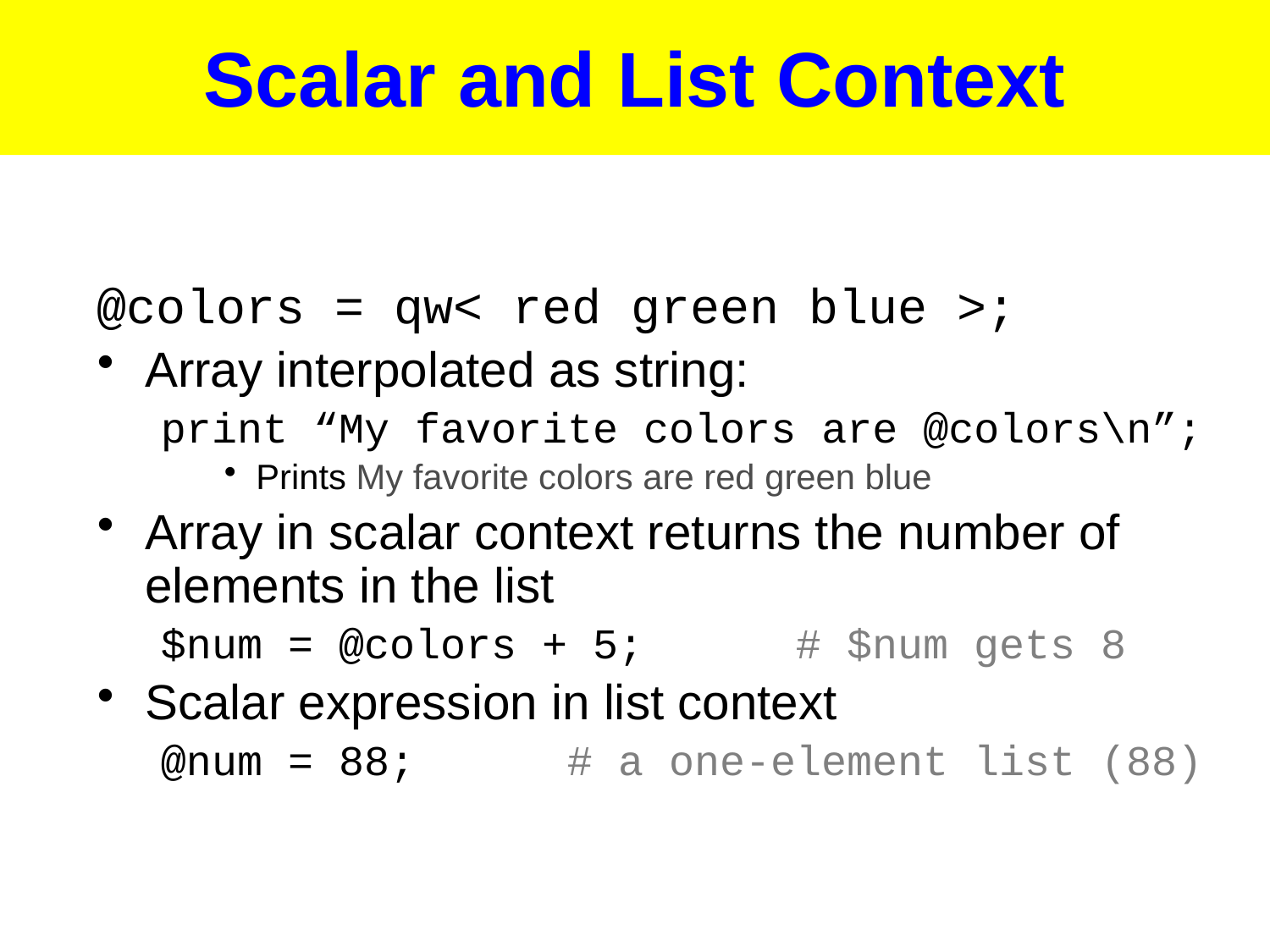

# Scalar and List Context
@colors = qw< red green blue >;
Array interpolated as string:
print “My favorite colors are @colors\n”;
Prints My favorite colors are red green blue
Array in scalar context returns the number of elements in the list
$num = @colors + 5;      # $num gets 8
Scalar expression in list context
@num = 88;      # a one-element list (88)